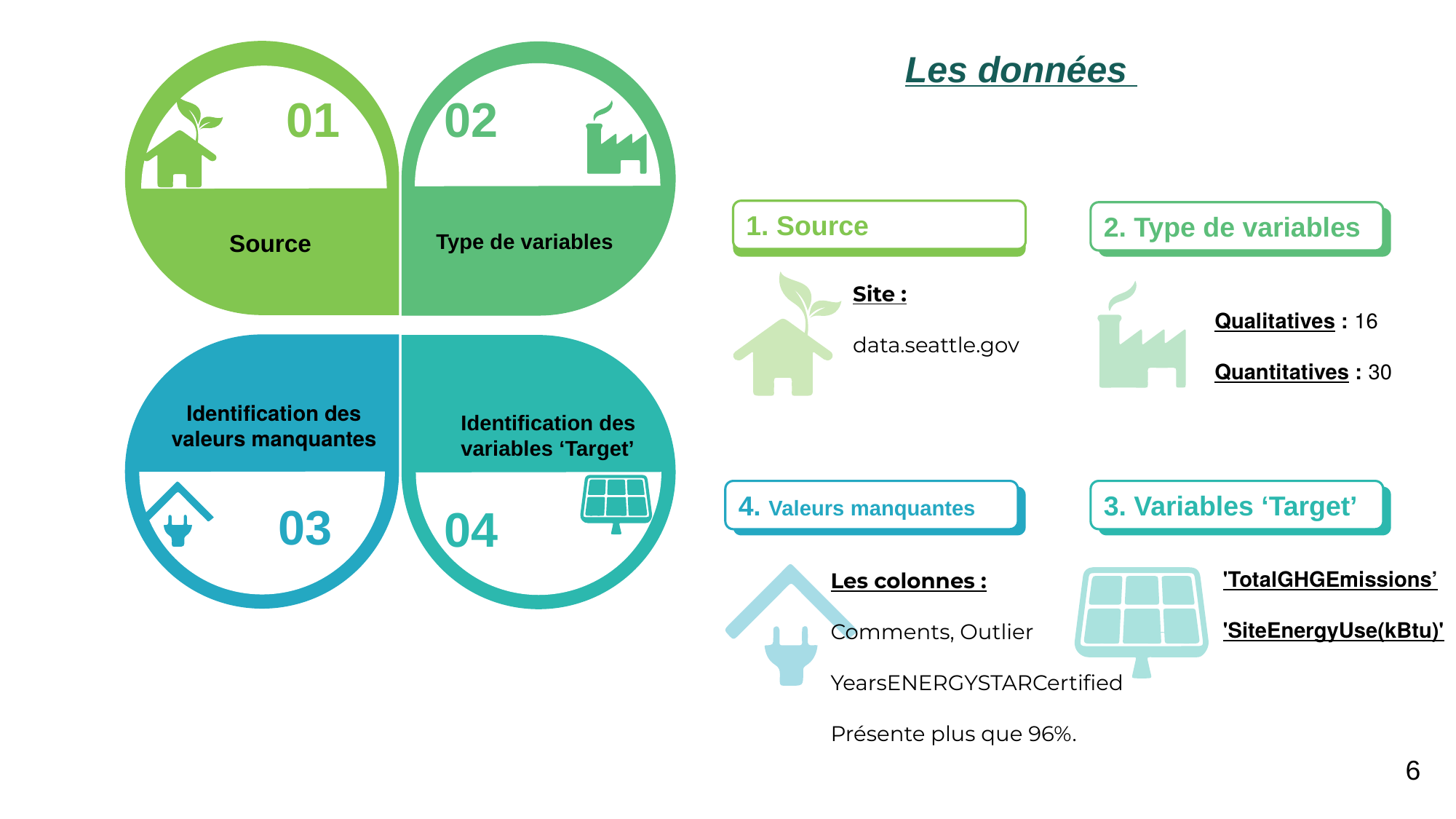

Les données

01
02

1. Source

Site :

data.seattle.gov
2. Type de variables

Qualitatives : 16

Quantitatives : 30
4. Valeurs manquantes

3. Variables ‘Target’

Source
Type de variables

Identification des valeurs manquantes
Identification des variables ‘Target’

03
04
'TotalGHGEmissions’

'SiteEnergyUse(kBtu)'
Les colonnes :

Comments, Outlier

YearsENERGYSTARCertified

Présente plus que 96%.

6